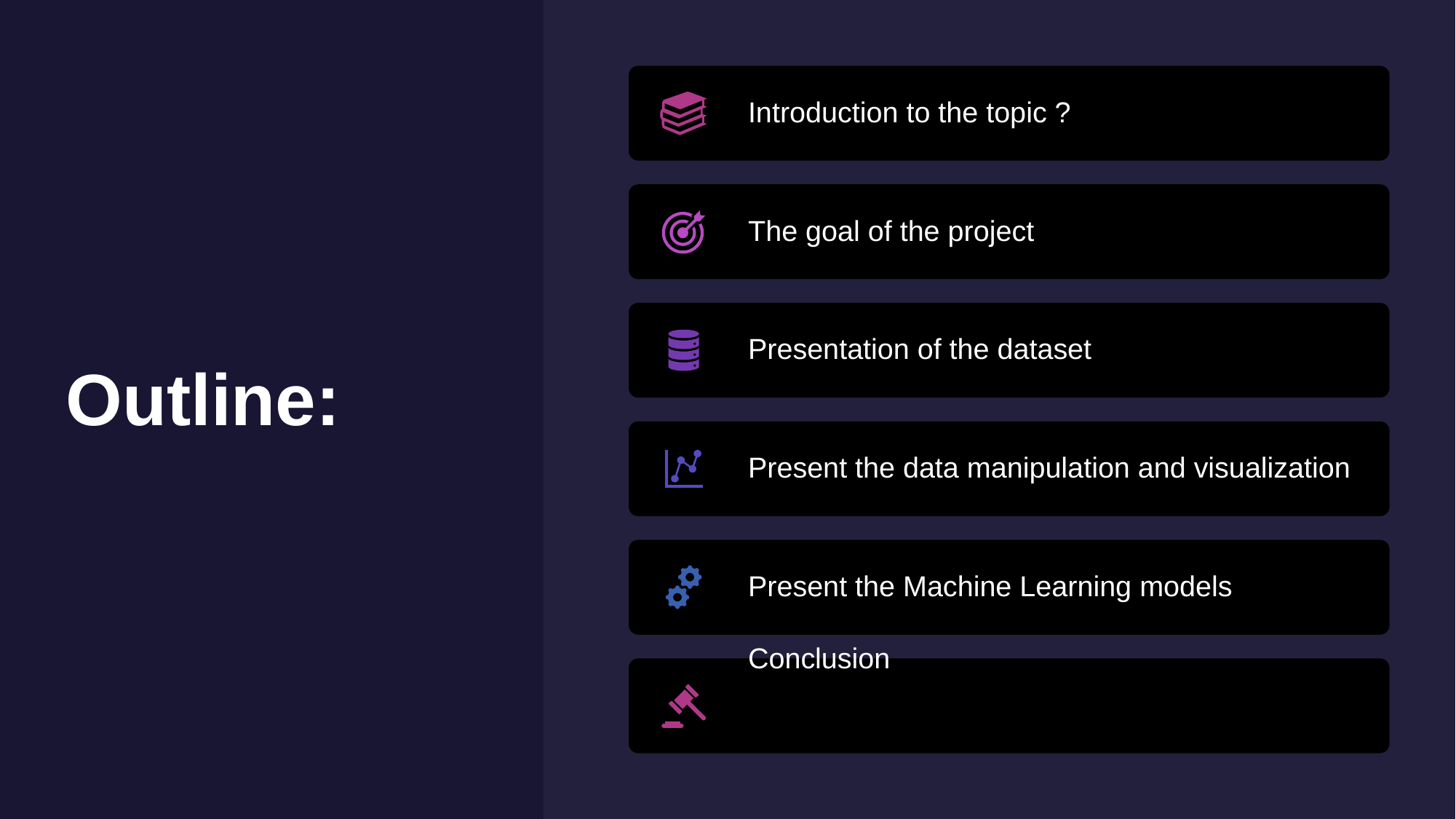

# Outline:
Introduction to the topic ?
The goal of the project
Presentation of the dataset
Present the data manipulation and visualization
Present the Machine Learning models
Conclusion